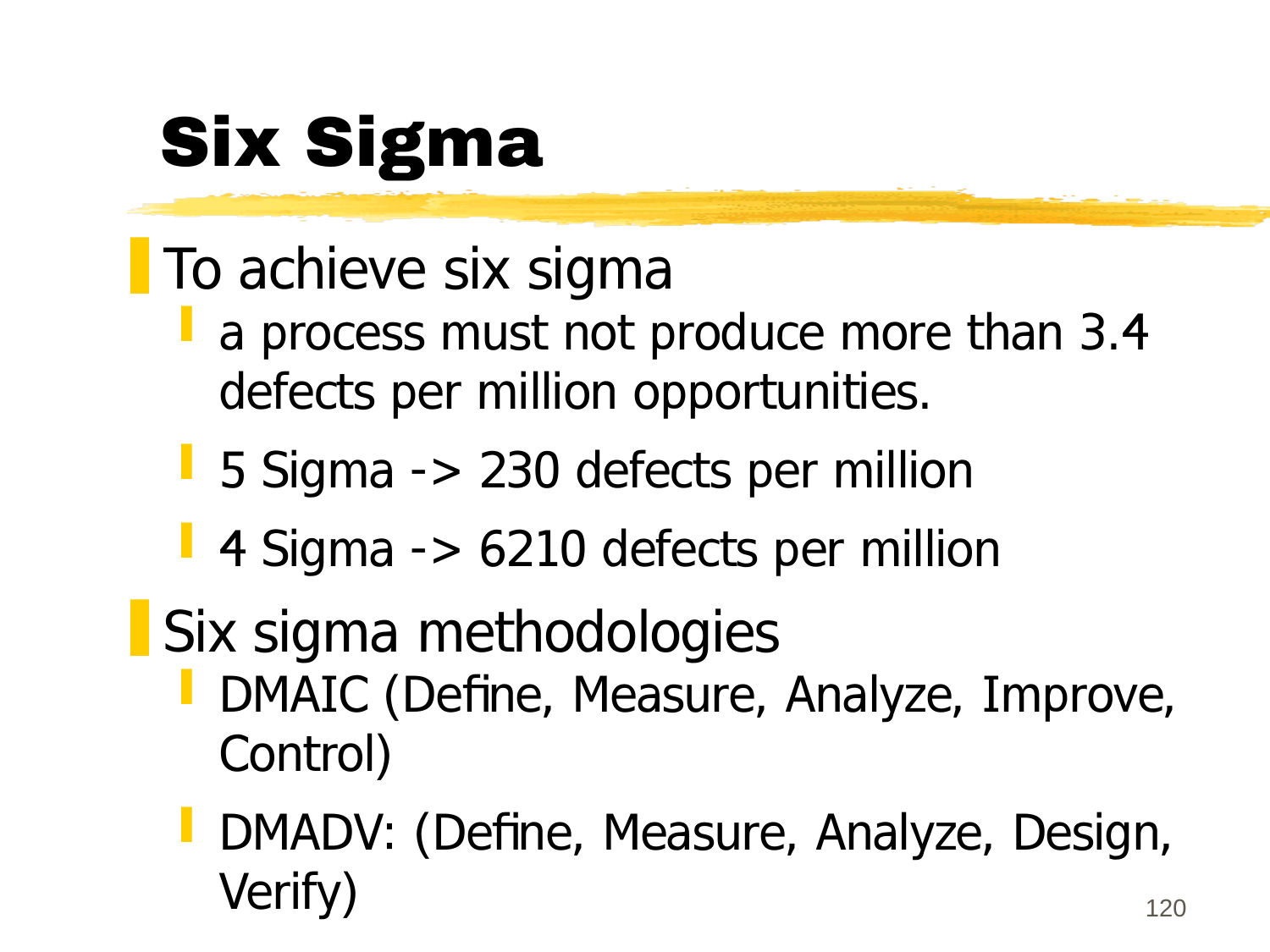

# Six Sigma
To achieve six sigma
a process must not produce more than 3.4 defects per million opportunities.
5 Sigma -> 230 defects per million
4 Sigma -> 6210 defects per million
Six sigma methodologies
DMAIC (Define, Measure, Analyze, Improve, Control)
DMADV: (Define, Measure, Analyze, Design, Verify)
120